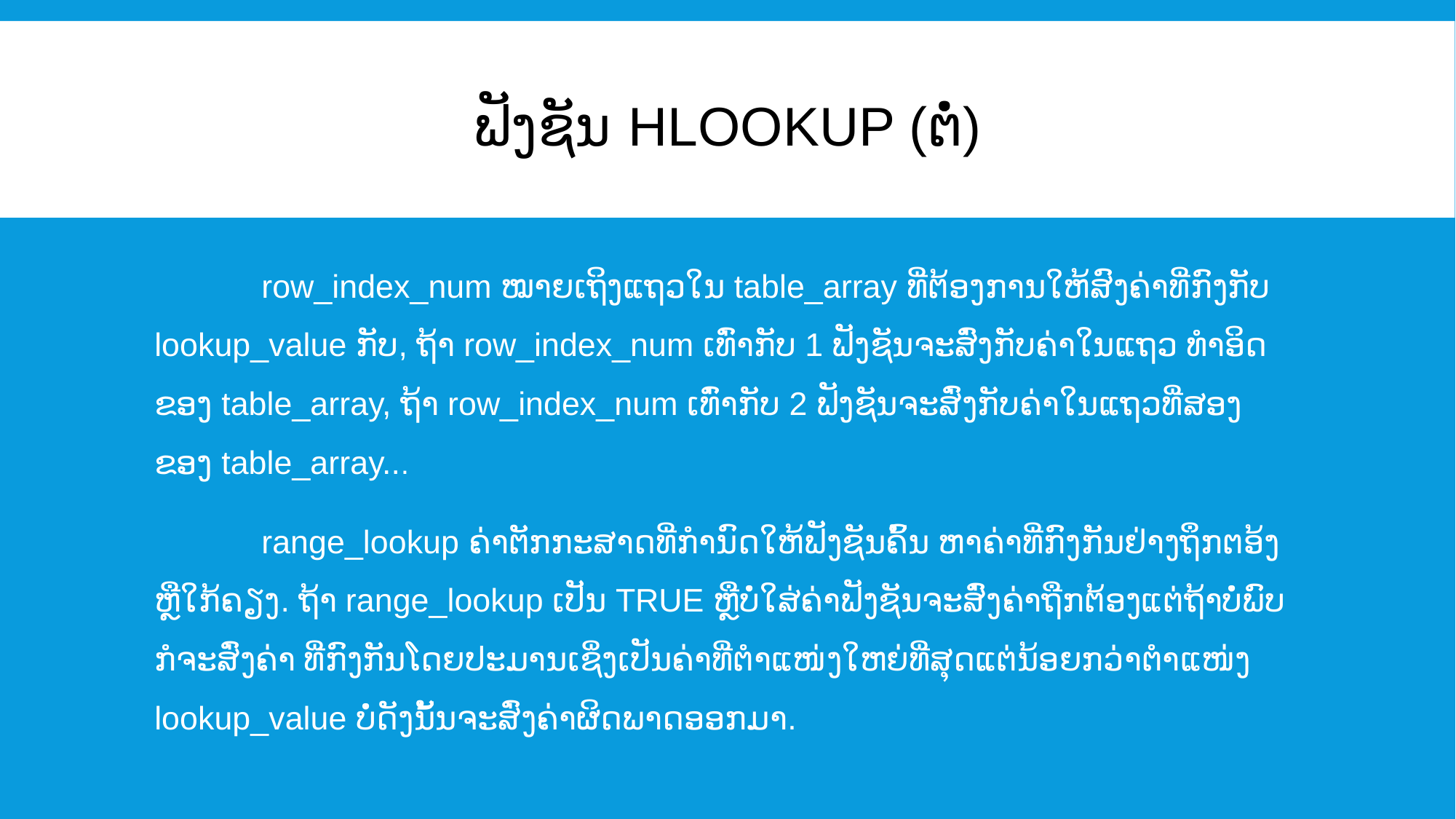

# ຟັງຊັນ HLOOKUP (ຕໍ່)
	row_index_num ໝາຍເຖິງແຖວໃນ table_array ທີ່ຕ້ອງການໃຫ້ສົງຄ່າທີ່ກົງກັບ lookup_value ກັບ, ຖ້າ row_index_num ເທົ່າກັບ 1 ຟັງຊັນຈະສົ່ງກັບຄ່າໃນແຖວ ທຳອິດຂອງ table_array, ຖ້າ row_index_num ເທົ່າກັບ 2 ຟັງຊັນຈະສົ່ງກັບຄ່າໃນແຖວທີ່ສອງຂອງ table_array...
	range_lookup ຄ່າຕັກກະສາດທີ່ກຳນົດໃຫ້ຟັງຊັນຄົ້ນ ຫາຄ່າທີ່ກົງກັນຢ່າງຖຶກຕອ້ງຫຼືໃກ້ຄຽງ. ຖ້າ range_lookup ເປັນ TRUE ຫຼືບໍ່ໃສ່ຄ່າຟັງຊັນຈະສົ່ງຄ່າຖືກຕ້ອງແຕ່ຖ້າບໍ່ພົບກໍຈະສົ່ງຄ່າ ທີ່ກົງກັນໂດຍປະມານເຊິ່ງເປັນຄ່າທີ່ຕຳແໜ່ງໃຫຍ່ທີ່ສຸດແຕ່ນ້ອຍກວ່າຕຳແໜ່ງ lookup_value ບໍ່ດັງນັ້ນຈະສົ່ງຄ່າຜິດພາດອອກມາ.